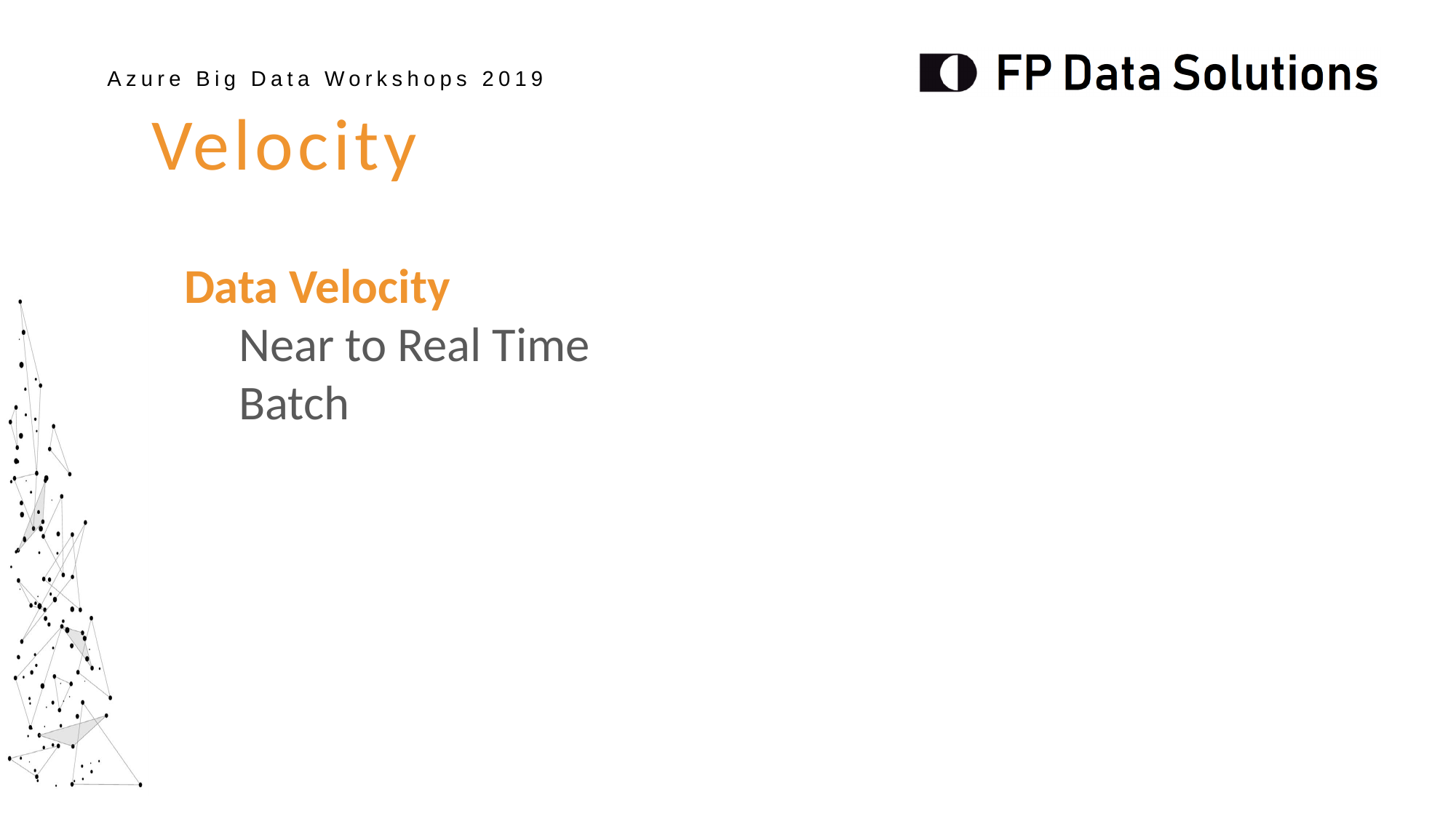

Velocity
Data Velocity
Near to Real Time
Batch